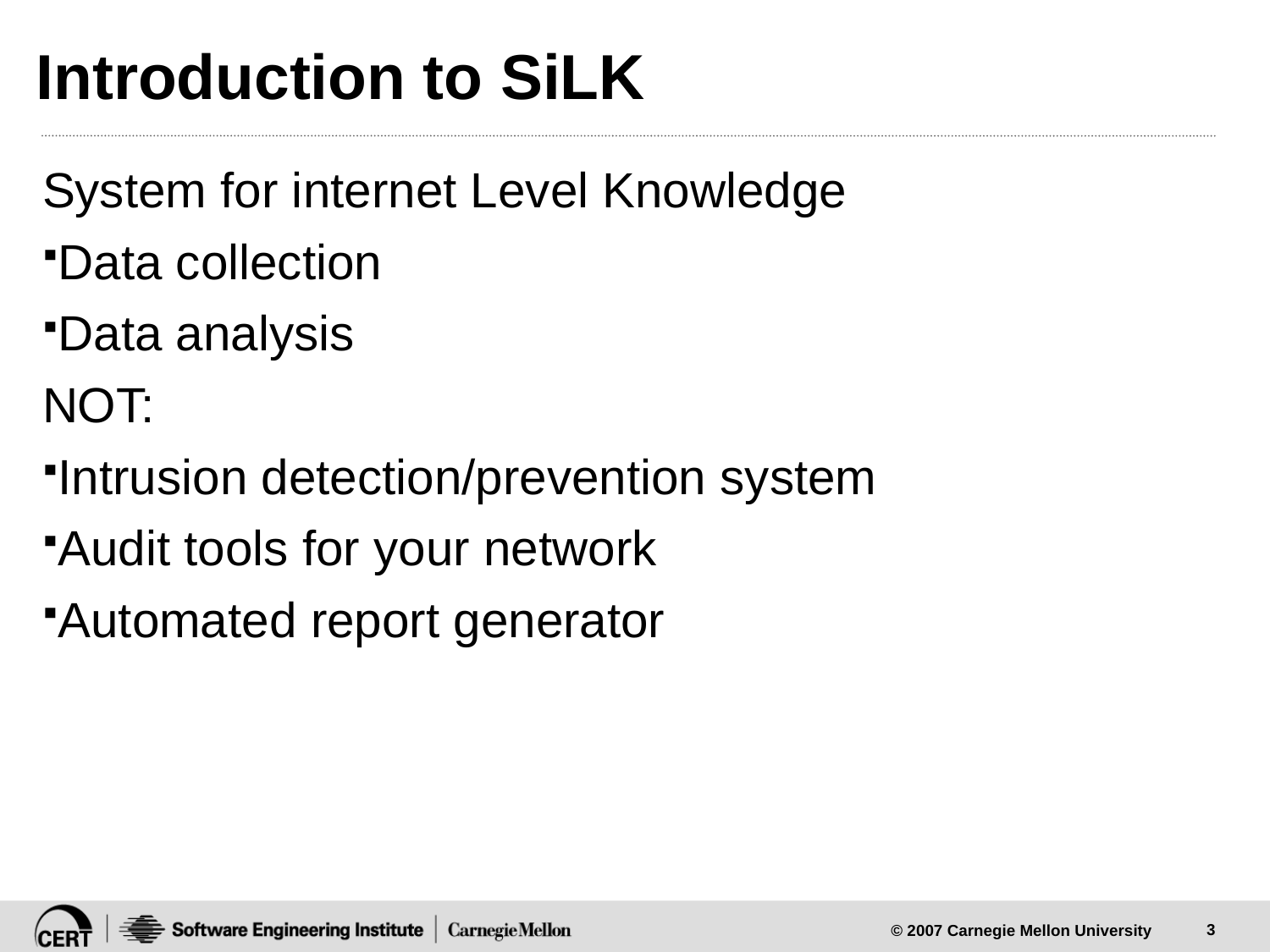

# Introduction to SiLK
System for internet Level Knowledge
Data collection
Data analysis
NOT:
Intrusion detection/prevention system
Audit tools for your network
Automated report generator